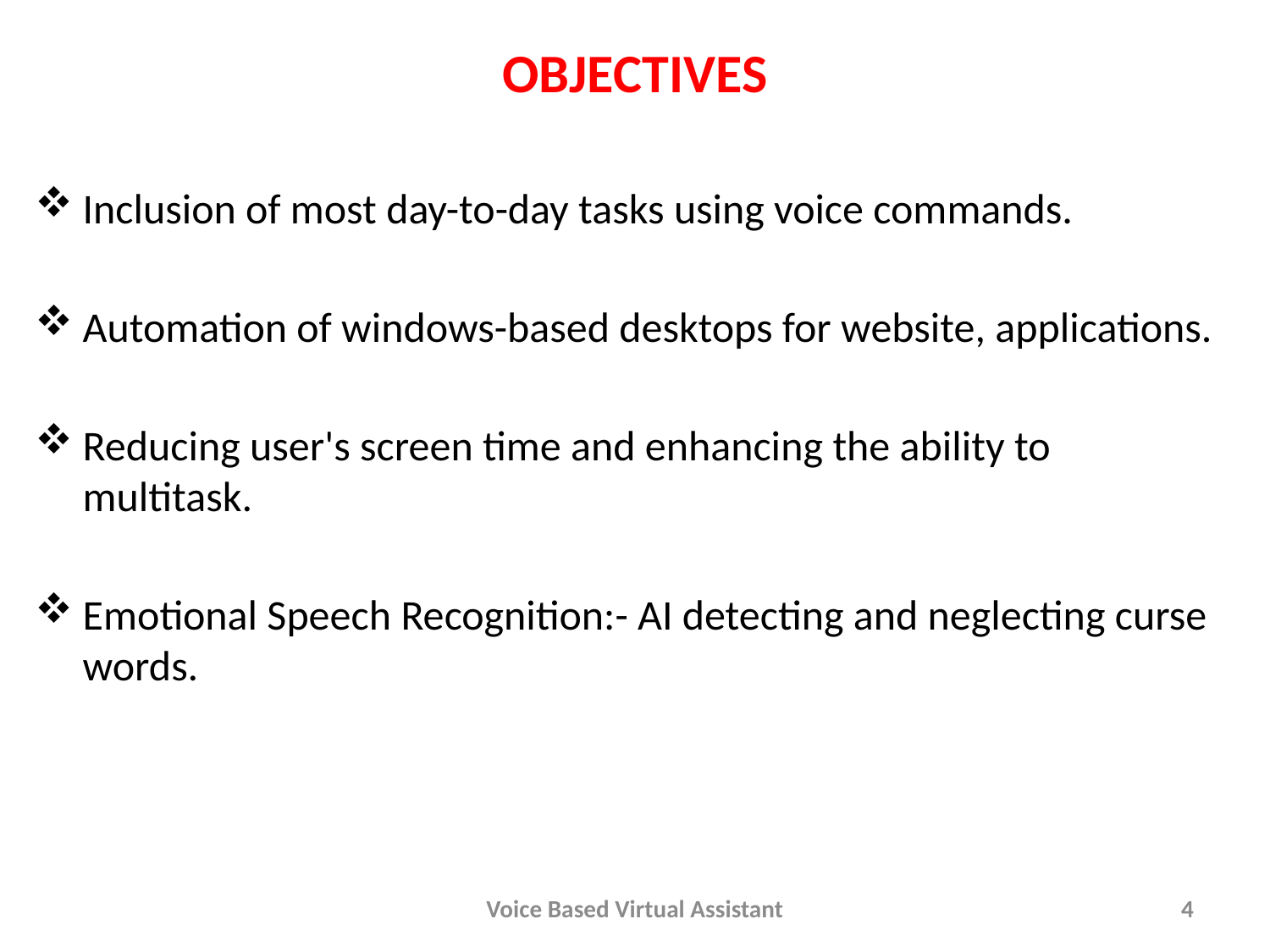

# OBJECTIVES
Inclusion of most day-to-day tasks using voice commands.

Automation of windows-based desktops for website, applications.

Reducing user's screen time and enhancing the ability to multitask.

Emotional Speech Recognition:- AI detecting and neglecting curse words.

Voice Based Virtual Assistant
4